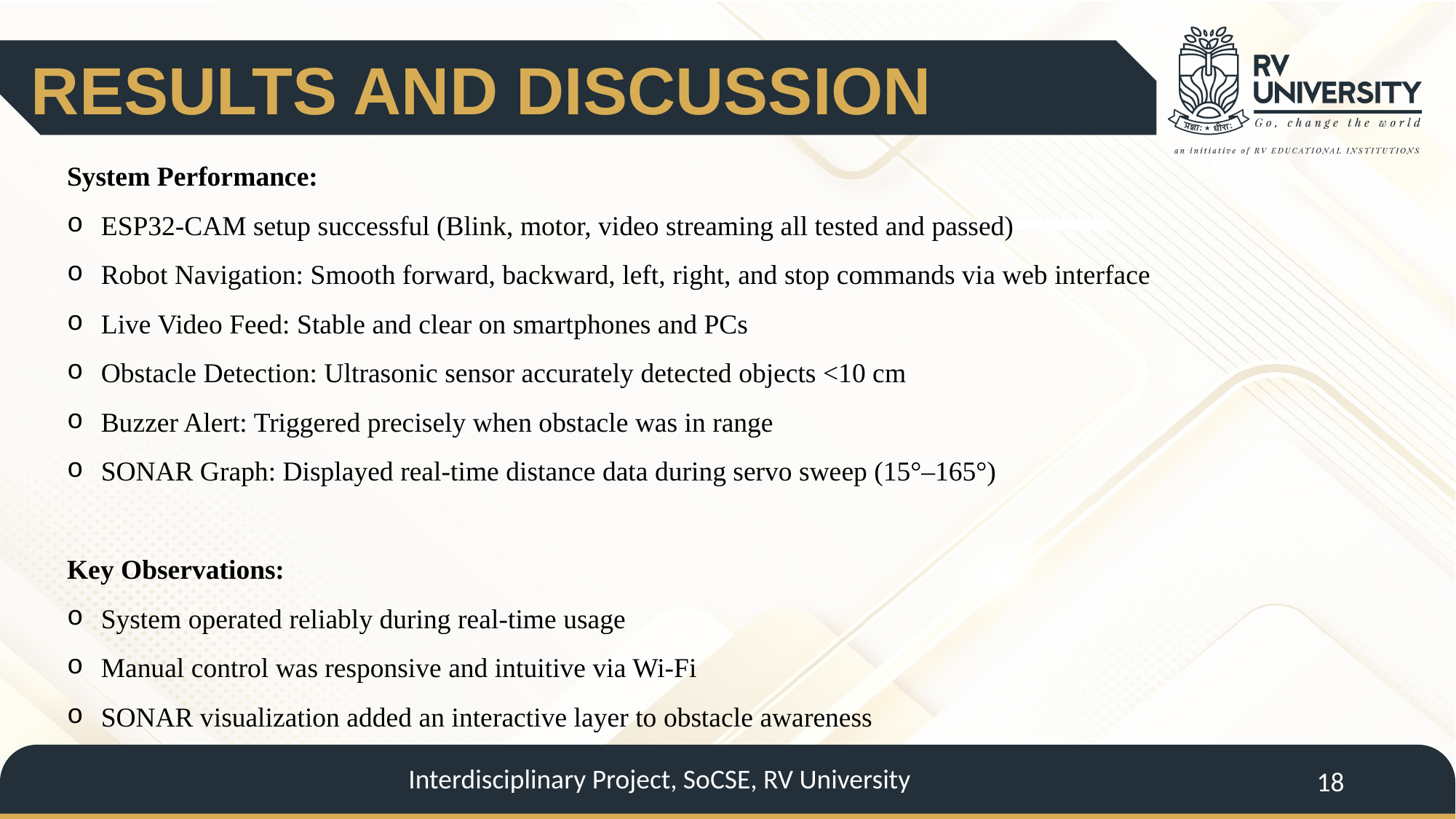

RESULTS AND DISCUSSION
System Performance:
ESP32-CAM setup successful (Blink, motor, video streaming all tested and passed)
Robot Navigation: Smooth forward, backward, left, right, and stop commands via web interface
Live Video Feed: Stable and clear on smartphones and PCs
Obstacle Detection: Ultrasonic sensor accurately detected objects <10 cm
Buzzer Alert: Triggered precisely when obstacle was in range
SONAR Graph: Displayed real-time distance data during servo sweep (15°–165°)

Key Observations:
System operated reliably during real-time usage
Manual control was responsive and intuitive via Wi-Fi
SONAR visualization added an interactive layer to obstacle awareness

Interdisciplinary Project, SoCSE, RV University
18